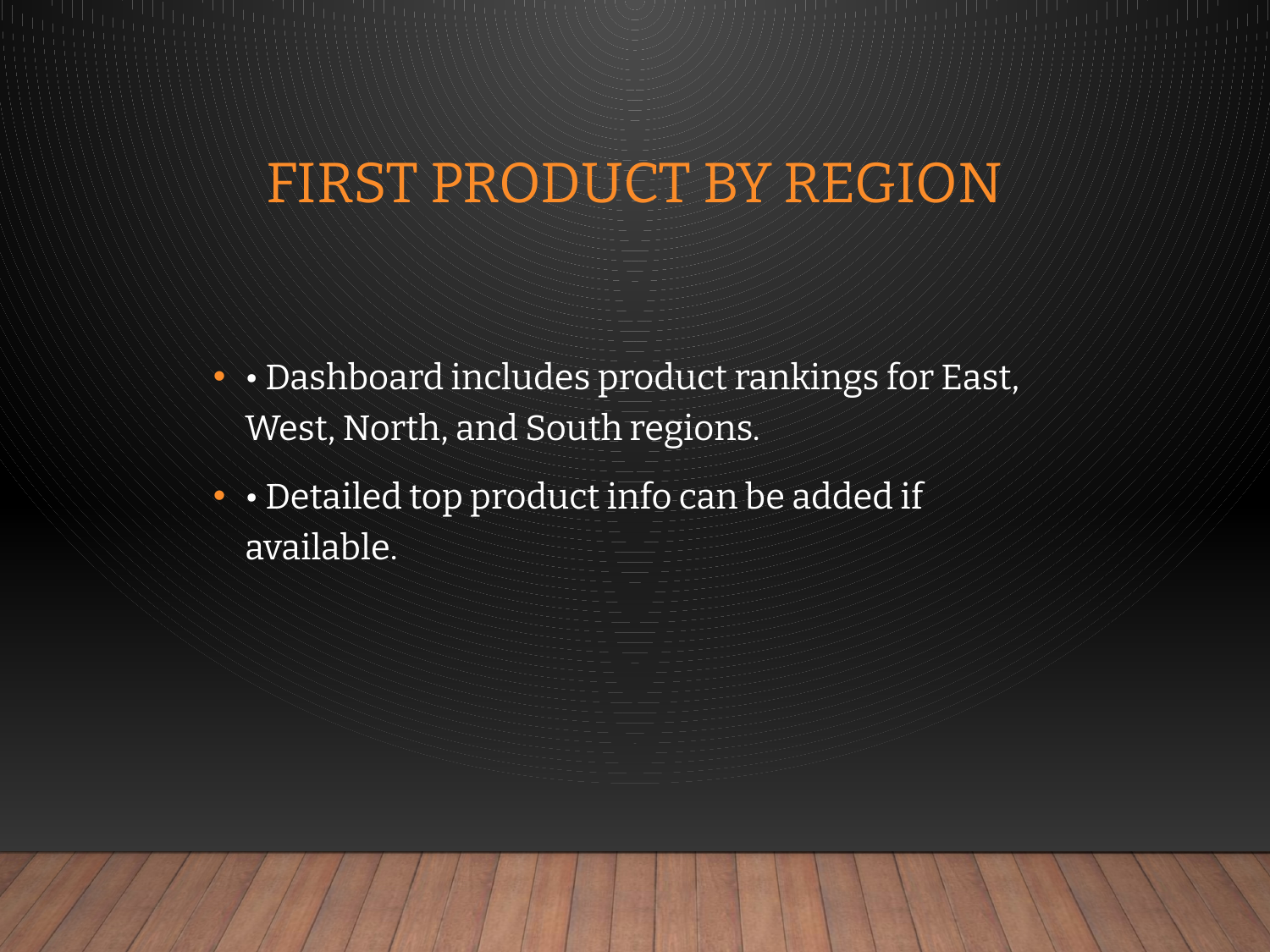

# First Product by Region

• Dashboard includes product rankings for East, West, North, and South regions.
• Detailed top product info can be added if available.